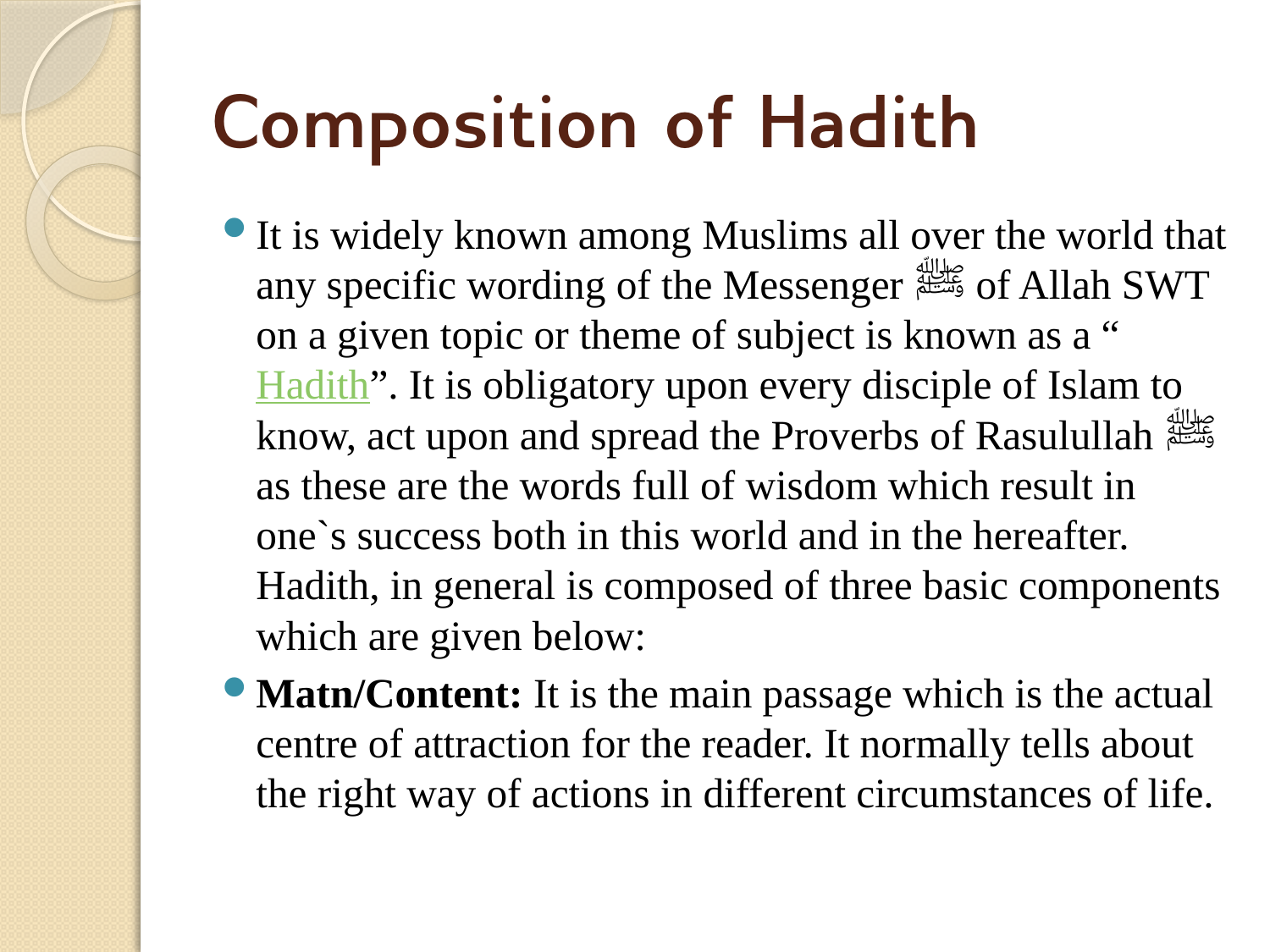

# Composition of Hadith
It is widely known among Muslims all over the world that any specific wording of the Messenger ﷺ of Allah SWT on a given topic or theme of subject is known as a “Hadith”. It is obligatory upon every disciple of Islam to know, act upon and spread the Proverbs of Rasulullah ﷺ as these are the words full of wisdom which result in one`s success both in this world and in the hereafter. Hadith, in general is composed of three basic components which are given below:
Matn/Content: It is the main passage which is the actual centre of attraction for the reader. It normally tells about the right way of actions in different circumstances of life.